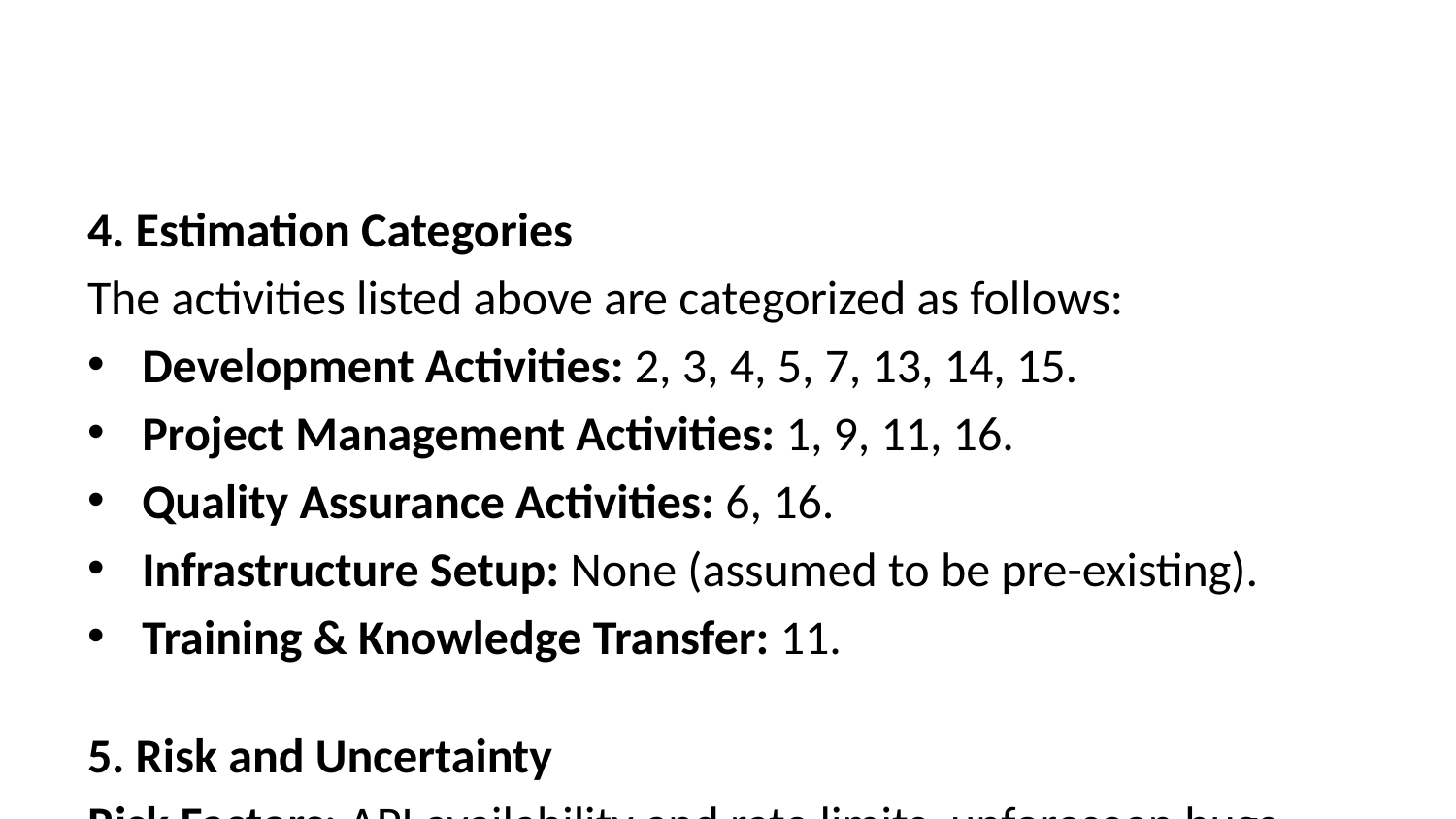

4. Estimation Categories
The activities listed above are categorized as follows:
Development Activities: 2, 3, 4, 5, 7, 13, 14, 15.
Project Management Activities: 1, 9, 11, 16.
Quality Assurance Activities: 6, 16.
Infrastructure Setup: None (assumed to be pre-existing).
Training & Knowledge Transfer: 11.
5. Risk and Uncertainty
Risk Factors: API availability and rate limits, unforeseen bugs, integration challenges, stakeholder changes in requirements, resource availability.
Contingency: A 10% contingency buffer is added to the overall project duration to account for unforeseen delays.
Schedule Buffer: A 2-week buffer is added at the end of the project for unforeseen issues during deployment and post-release support.
Sensitivity Analysis: A sensitivity analysis will be conducted to identify the most critical activities and assess the impact of potential delays.
6. Quality Considerations
Review and Validation: Regular code reviews, testing, and stakeholder feedback sessions will be used to ensure quality.
Expert Judgment: Experienced developers and project managers will provide expert judgment throughout the estimation process.
Historical Data Validation: Historical data will be validated for accuracy and relevance to the current project.
Continuous Improvement: The estimation process will be refined based on lessons learned from this and future projects.
7. Supporting Information
Resource Skill Levels: Assumptions about developer and project manager skill levels are based on documented experience and performance evaluations.
Technology & Tools: The project will utilize standard development tools and technologies, and the availability and stability of these tools are assumed.
Dependencies & Constraints: Activity dependencies are explicitly noted in the WBS. Constraints include API availability and rate limits.
Environmental Factors: The project environment (hardware, software, network) is assumed to be stable and reliable.
This document provides a baseline for activity duration estimates. These estimates will be regularly reviewed and updated as the project progresses and more information becomes available.